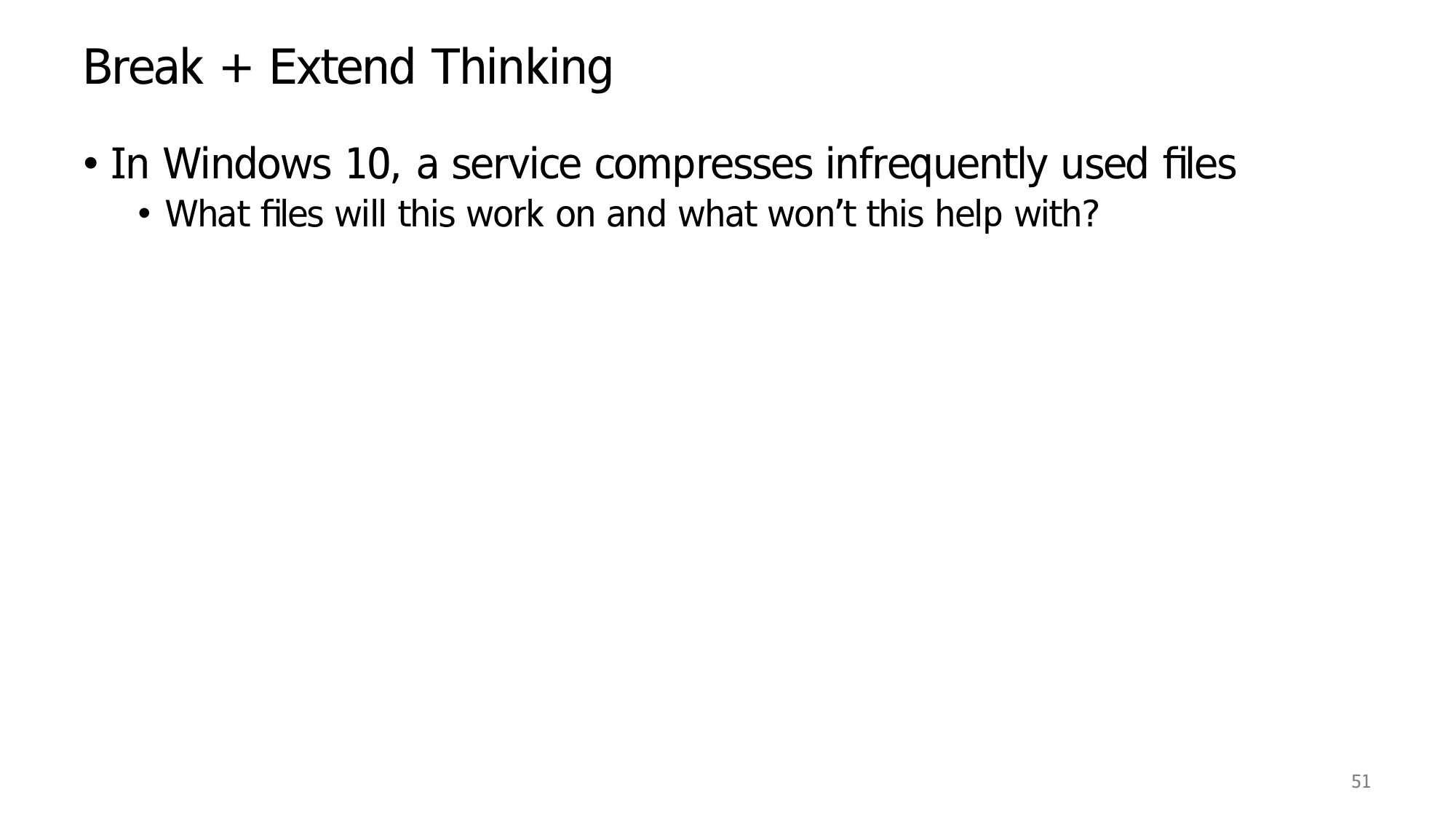

# Break + Extend Thinking
In Windows 10, a service compresses infrequently used files
What files will this work on and what won’t this help with?

51